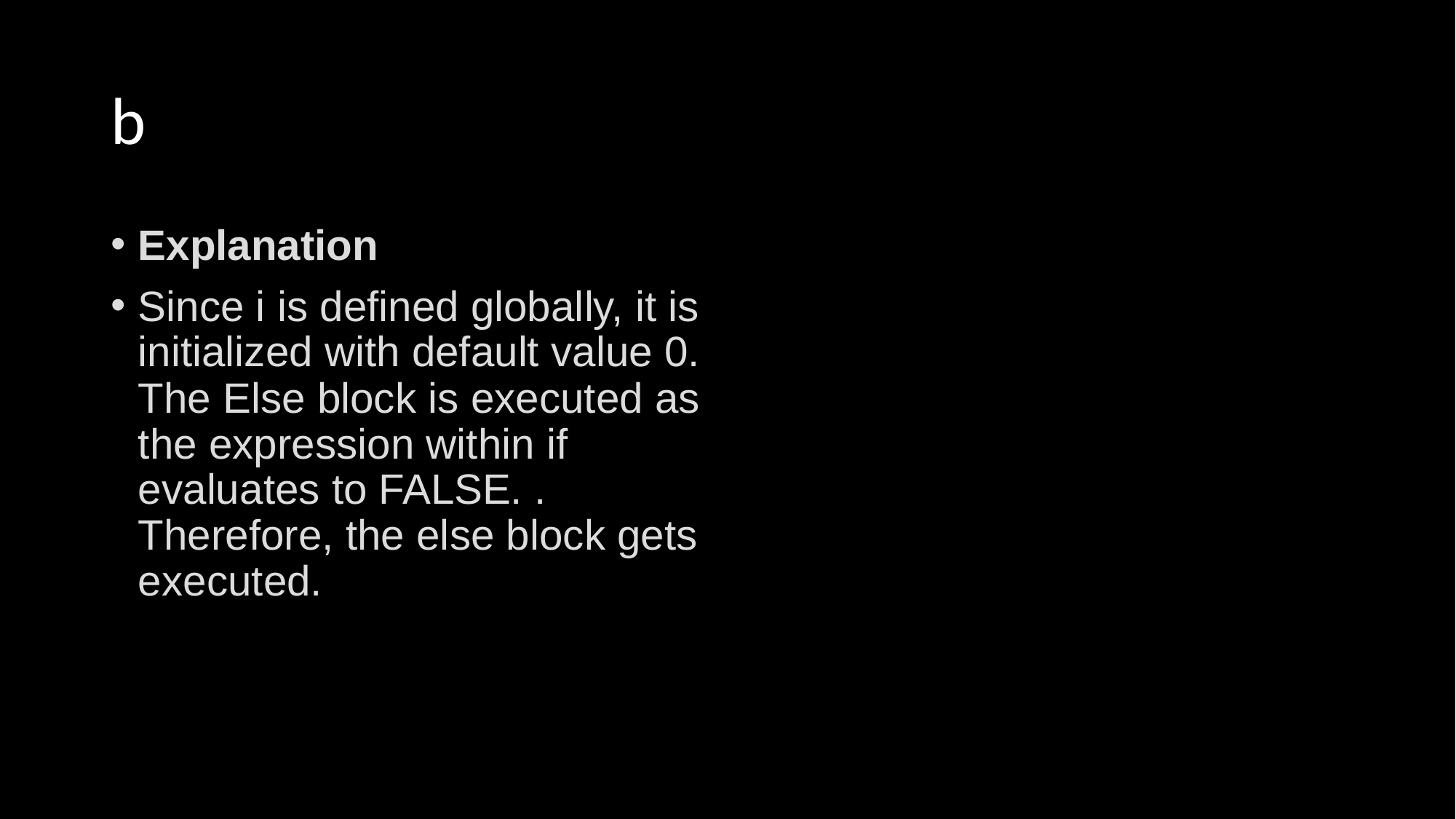

# b
Explanation
Since i is defined globally, it is initialized with default value 0. The Else block is executed as the expression within if evaluates to FALSE. . Therefore, the else block gets executed.